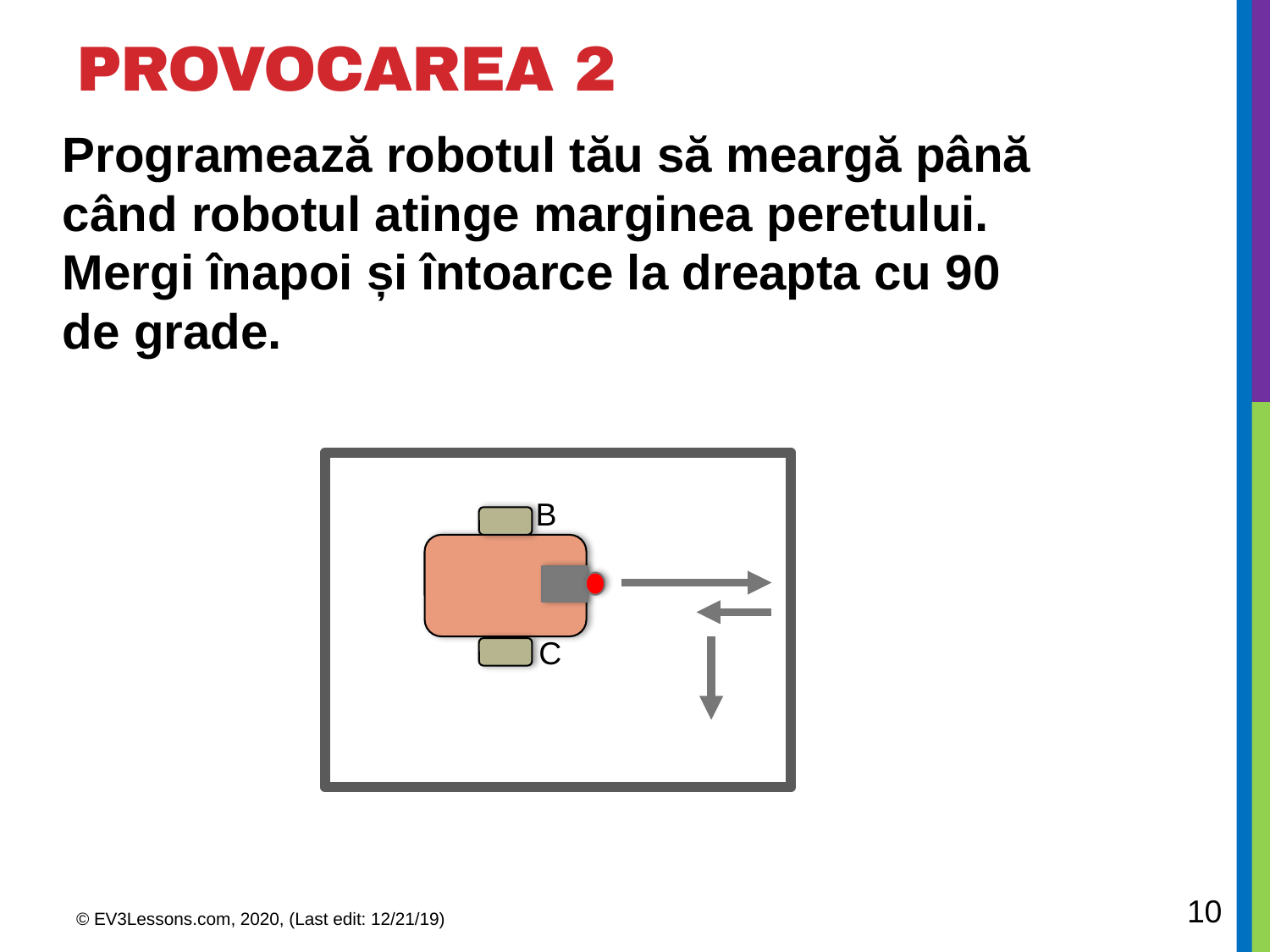

# Provocarea 2
Programează robotul tău să meargă până când robotul atinge marginea peretului. Mergi înapoi și întoarce la dreapta cu 90 de grade.

B

C
10
© EV3Lessons.com, 2020, (Last edit: 12/21/19)